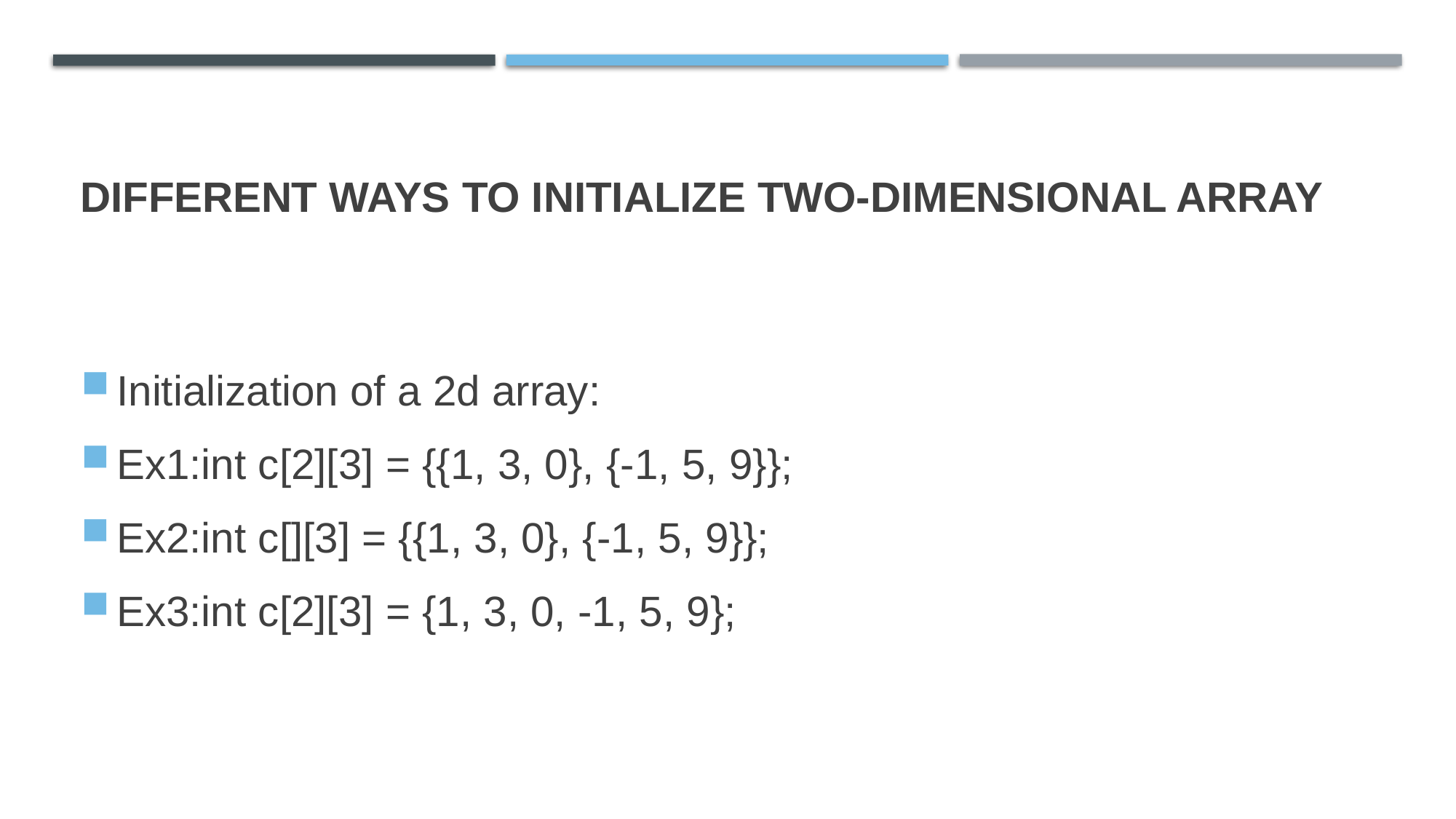

# Different ways to initialize two-dimensional array
Initialization of a 2d array:
Ex1:int c[2][3] = {{1, 3, 0}, {-1, 5, 9}};
Ex2:int c[][3] = {{1, 3, 0}, {-1, 5, 9}};
Ex3:int c[2][3] = {1, 3, 0, -1, 5, 9};